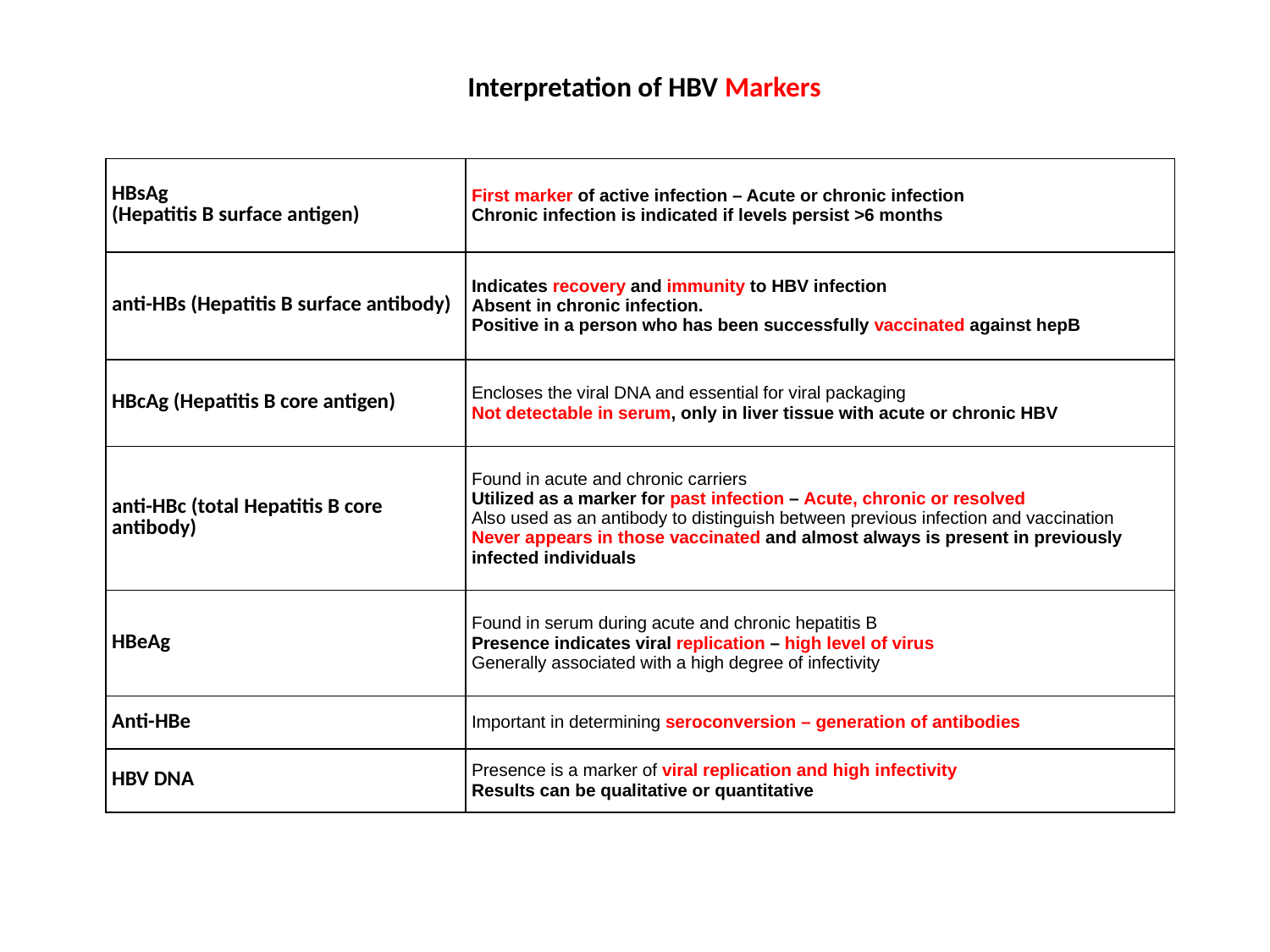

Interpretation of HBV Markers
| HBsAg (Hepatitis B surface antigen) | First marker of active infection – Acute or chronic infection Chronic infection is indicated if levels persist >6 months |
| --- | --- |
| anti-HBs (Hepatitis B surface antibody) | Indicates recovery and immunity to HBV infection Absent in chronic infection. Positive in a person who has been successfully vaccinated against hepB |
| HBcAg (Hepatitis B core antigen) | Encloses the viral DNA and essential for viral packaging Not detectable in serum, only in liver tissue with acute or chronic HBV |
| anti-HBc (total Hepatitis B core antibody) | Found in acute and chronic carriers Utilized as a marker for past infection – Acute, chronic or resolved Also used as an antibody to distinguish between previous infection and vaccination Never appears in those vaccinated and almost always is present in previously infected individuals |
| HBeAg | Found in serum during acute and chronic hepatitis B Presence indicates viral replication – high level of virus Generally associated with a high degree of infectivity |
| Anti-HBe | Important in determining seroconversion – generation of antibodies |
| HBV DNA | Presence is a marker of viral replication and high infectivity Results can be qualitative or quantitative |